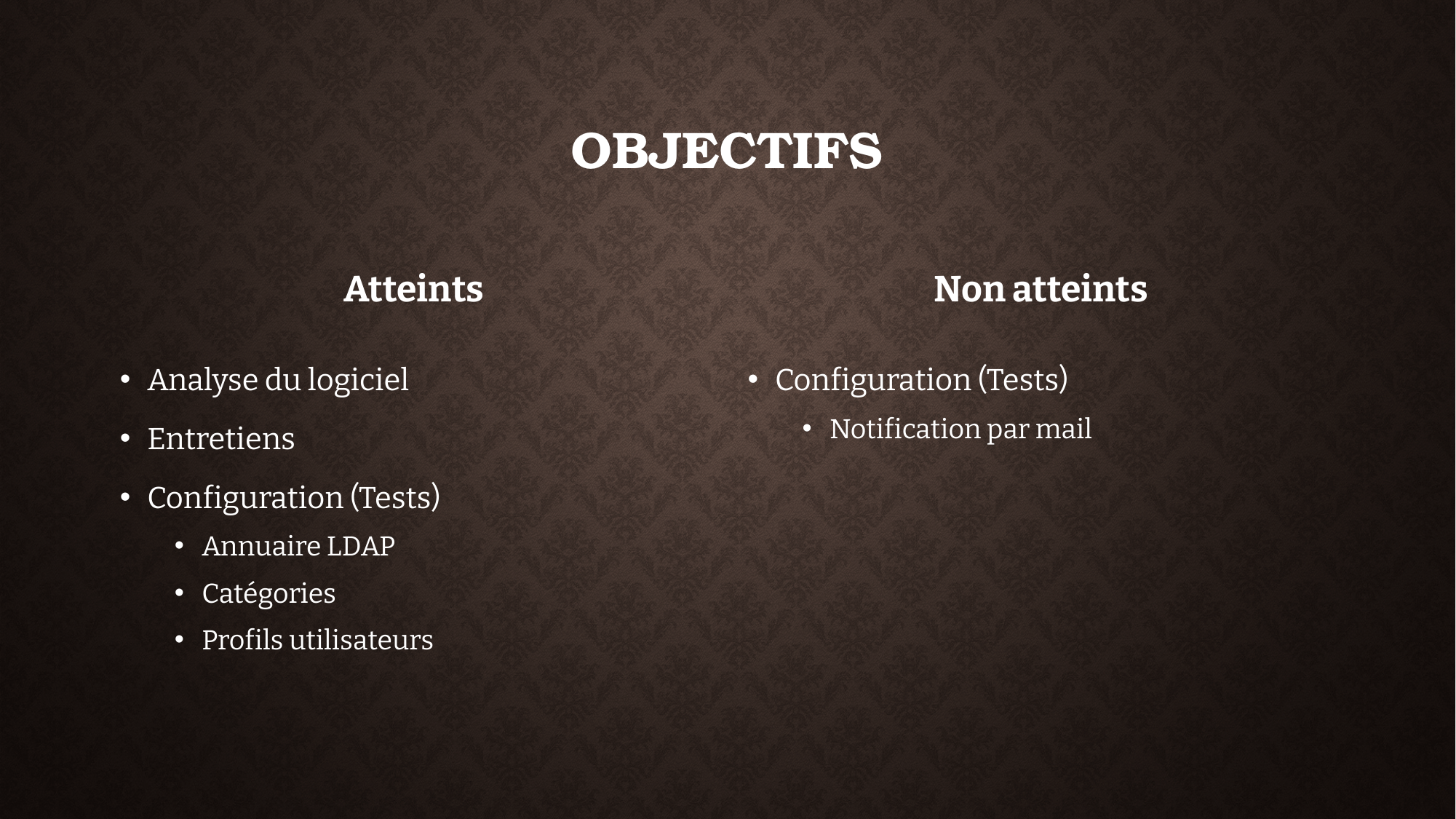

# Objectifs
Atteints
Non atteints
Analyse du logiciel
Entretiens
Configuration (Tests)
Annuaire LDAP
Catégories
Profils utilisateurs
Configuration (Tests)
Notification par mail